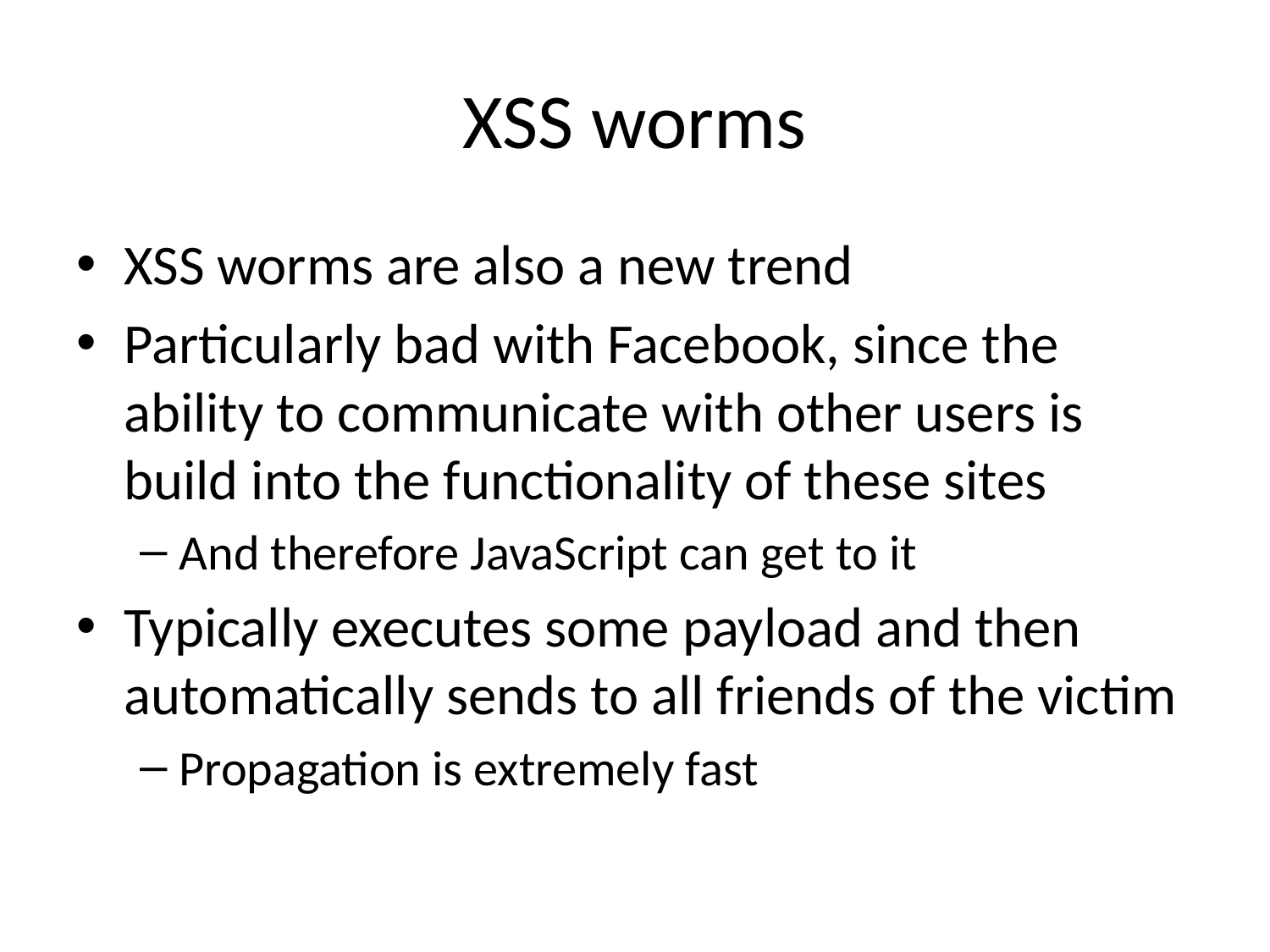

# XSS worms
XSS worms are also a new trend
Particularly bad with Facebook, since the ability to communicate with other users is build into the functionality of these sites
And therefore JavaScript can get to it
Typically executes some payload and then automatically sends to all friends of the victim
Propagation is extremely fast